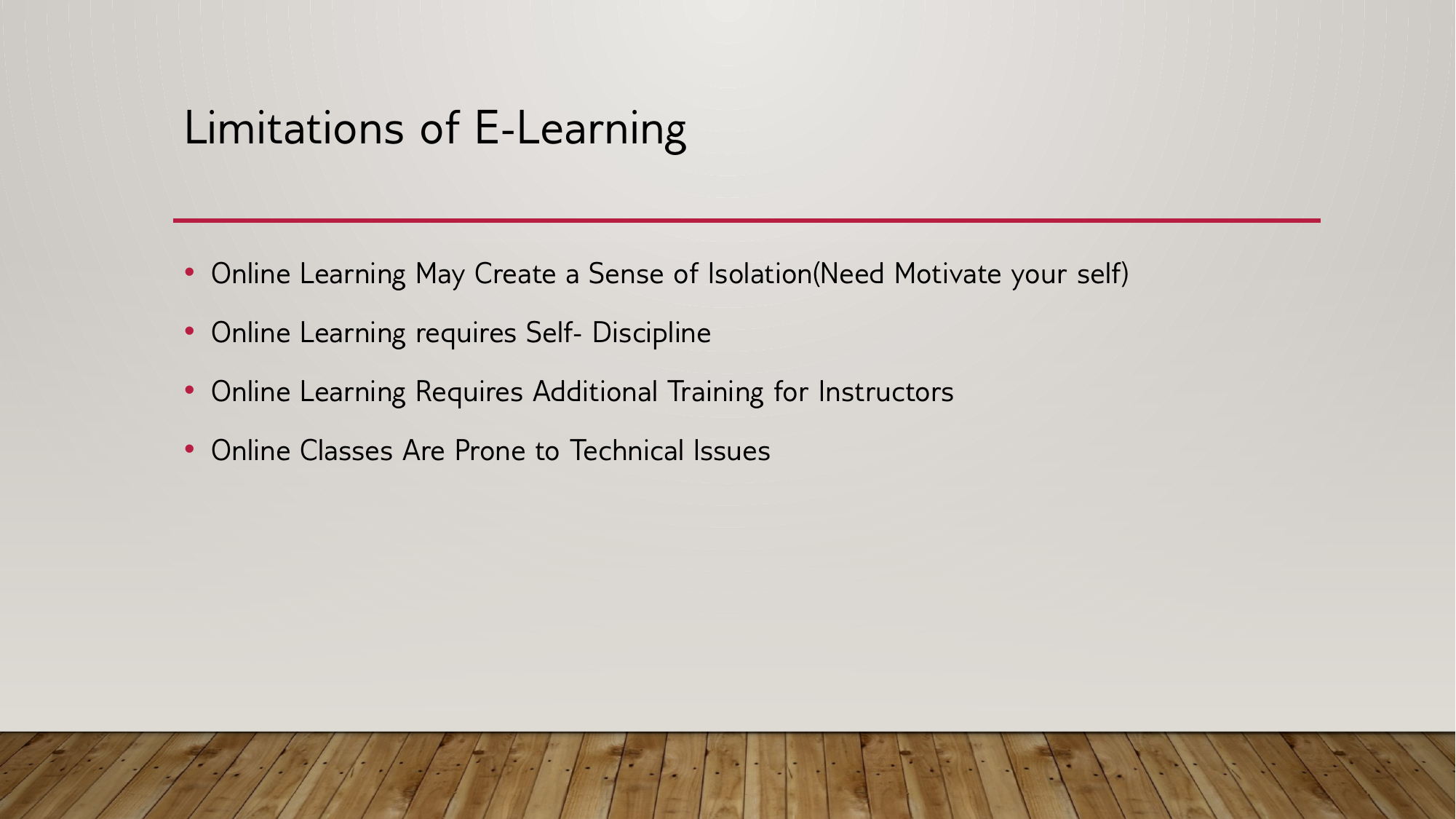

# Limitations of E-Learning
Online Learning May Create a Sense of Isolation(Need Motivate your self)
Online Learning requires Self- Discipline
Online Learning Requires Additional Training for Instructors
Online Classes Are Prone to Technical Issues